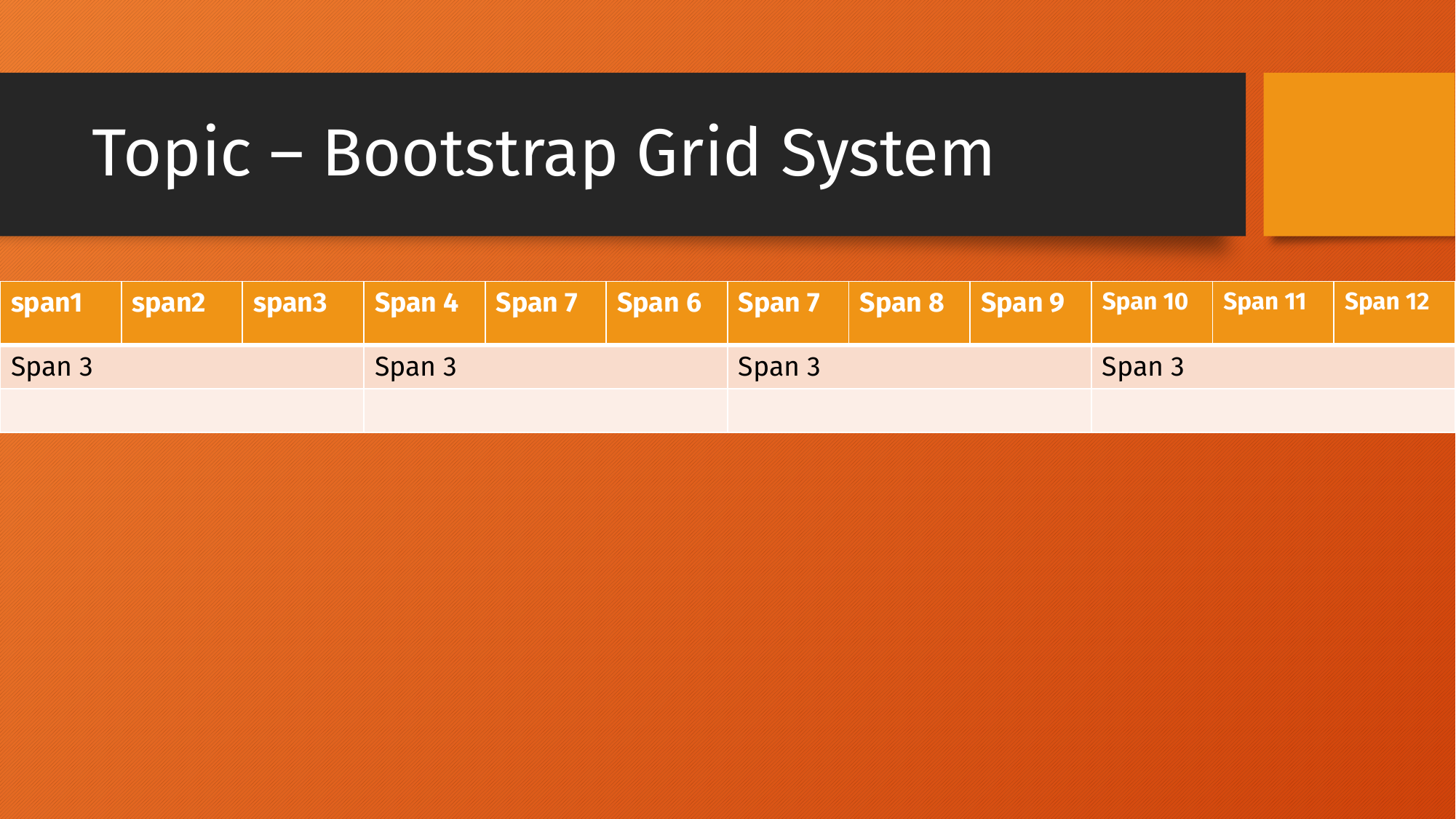

# Topic – Bootstrap Grid System
| span1 | span2 | span3 | Span 4 | Span 7 | Span 6 | Span 7 | Span 8 | Span 9 | Span 10 | Span 11 | Span 12 |
| --- | --- | --- | --- | --- | --- | --- | --- | --- | --- | --- | --- |
| Span 3 |  |  | Span 3 |  |  | Span 3 |  |  | Span 3 |  |  |
|  |  |  |  |  |  |  |  |  |  |  |  |